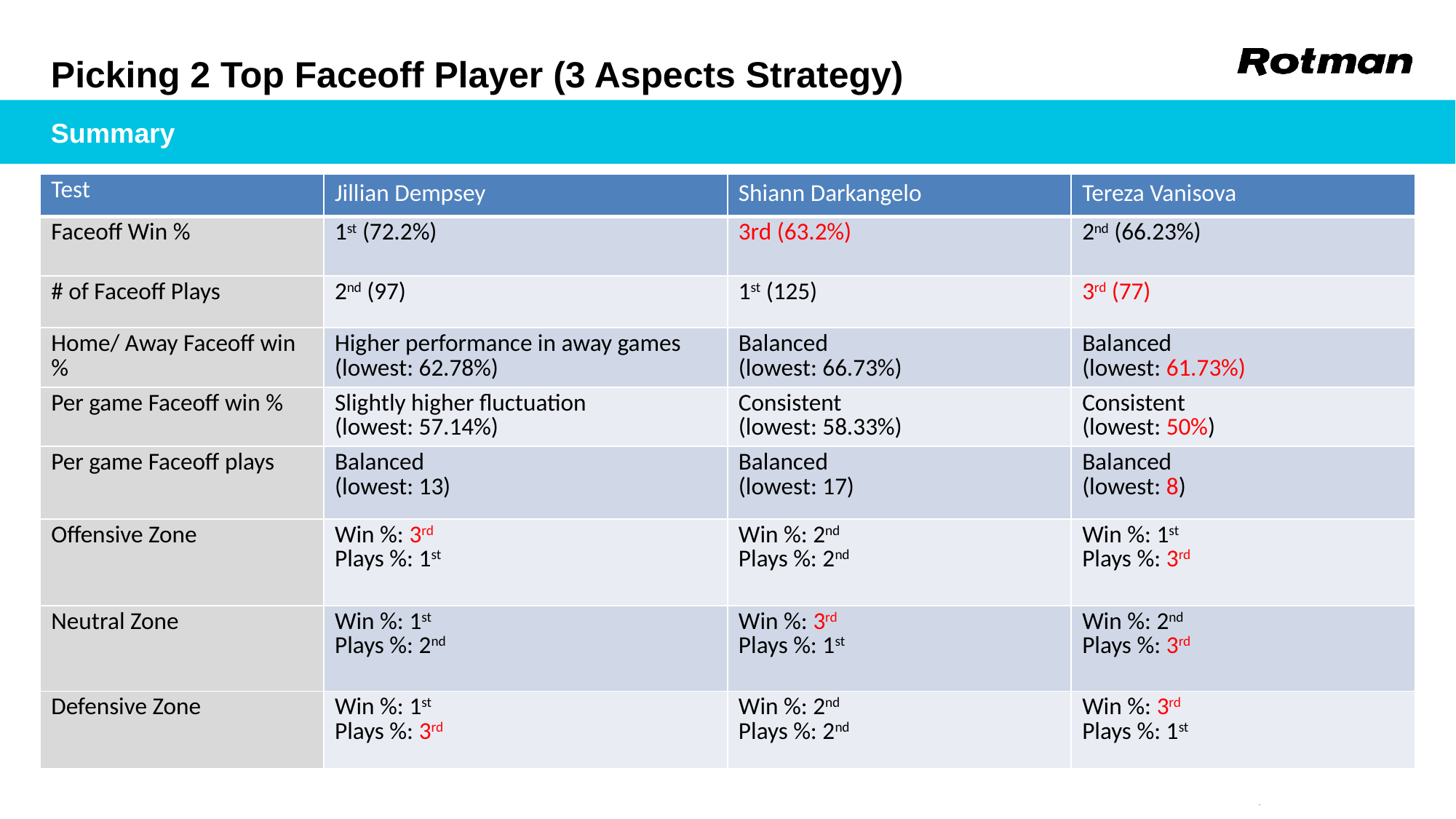

# Picking 2 Top Faceoff Player (3 Aspects Strategy)
Summary
| Test | ﻿Jillian Dempsey | ﻿Shiann Darkangelo | ﻿Tereza Vanisova |
| --- | --- | --- | --- |
| Faceoff Win % | 1st (72.2%) | 3rd (63.2%) | 2nd (66.23%) |
| # of Faceoff Plays | 2nd (97) | 1st (125) | 3rd (77) |
| Home/ Away Faceoff win % | Higher performance in away games (lowest: 62.78%) | Balanced (lowest: 66.73%) | Balanced (lowest: 61.73%) |
| Per game Faceoff win % | Slightly higher fluctuation (lowest: 57.14%) | Consistent (lowest: 58.33%) | Consistent (lowest: 50%) |
| Per game Faceoff plays | Balanced (lowest: 13) | Balanced (lowest: 17) | Balanced (lowest: 8) |
| Offensive Zone | Win %: 3rd Plays %: 1st | Win %: 2nd Plays %: 2nd | Win %: 1st Plays %: 3rd |
| Neutral Zone | Win %: 1st Plays %: 2nd | Win %: 3rd Plays %: 1st | Win %: 2nd Plays %: 3rd |
| Defensive Zone | Win %: 1st Plays %: 3rd | Win %: 2nd Plays %: 2nd | Win %: 3rd Plays %: 1st |